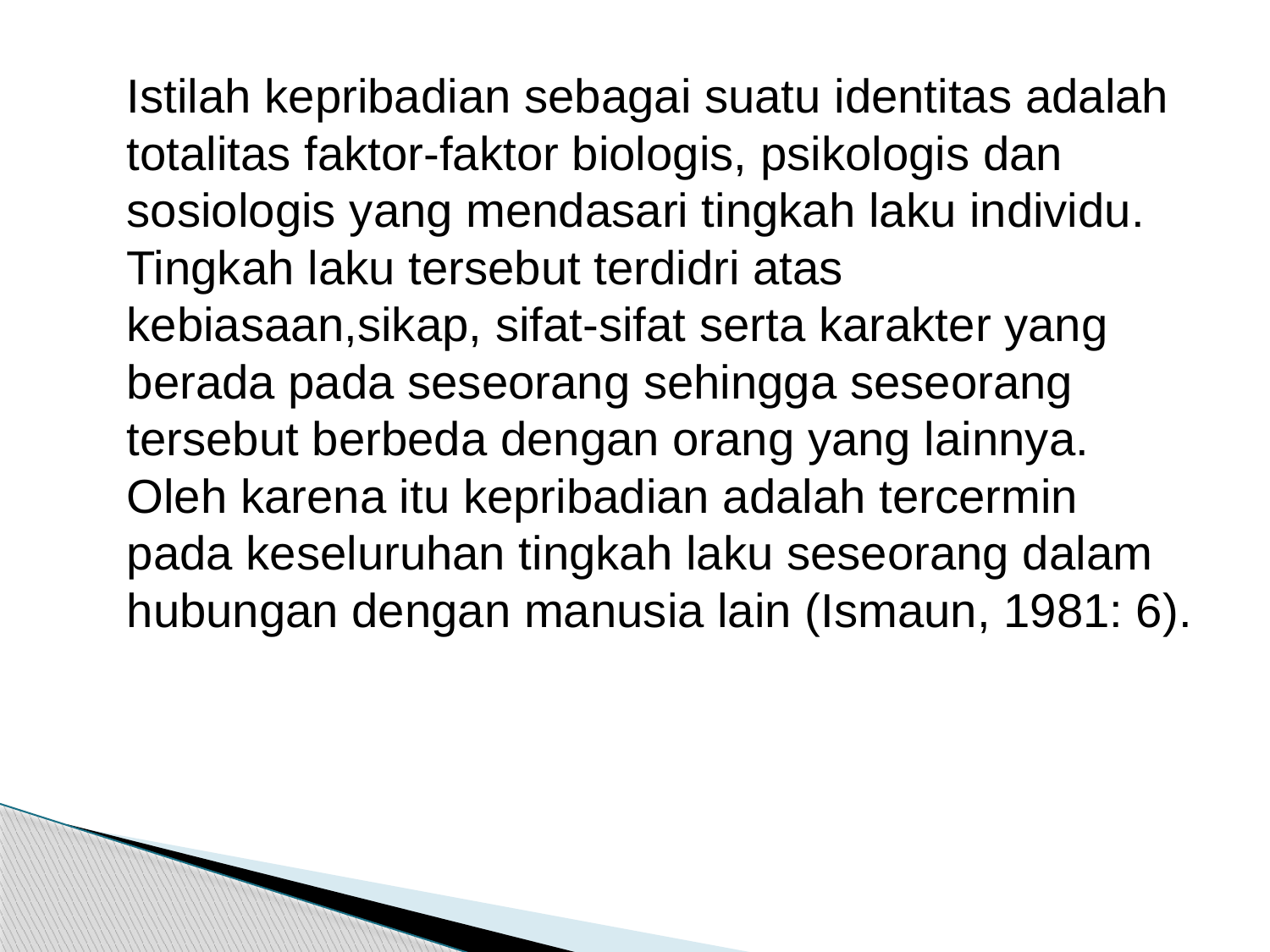

Istilah kepribadian sebagai suatu identitas adalah totalitas faktor-faktor biologis, psikologis dan sosiologis yang mendasari tingkah laku individu. Tingkah laku tersebut terdidri atas kebiasaan,sikap, sifat-sifat serta karakter yang berada pada seseorang sehingga seseorang tersebut berbeda dengan orang yang lainnya. Oleh karena itu kepribadian adalah tercermin pada keseluruhan tingkah laku seseorang dalam hubungan dengan manusia lain (Ismaun, 1981: 6).